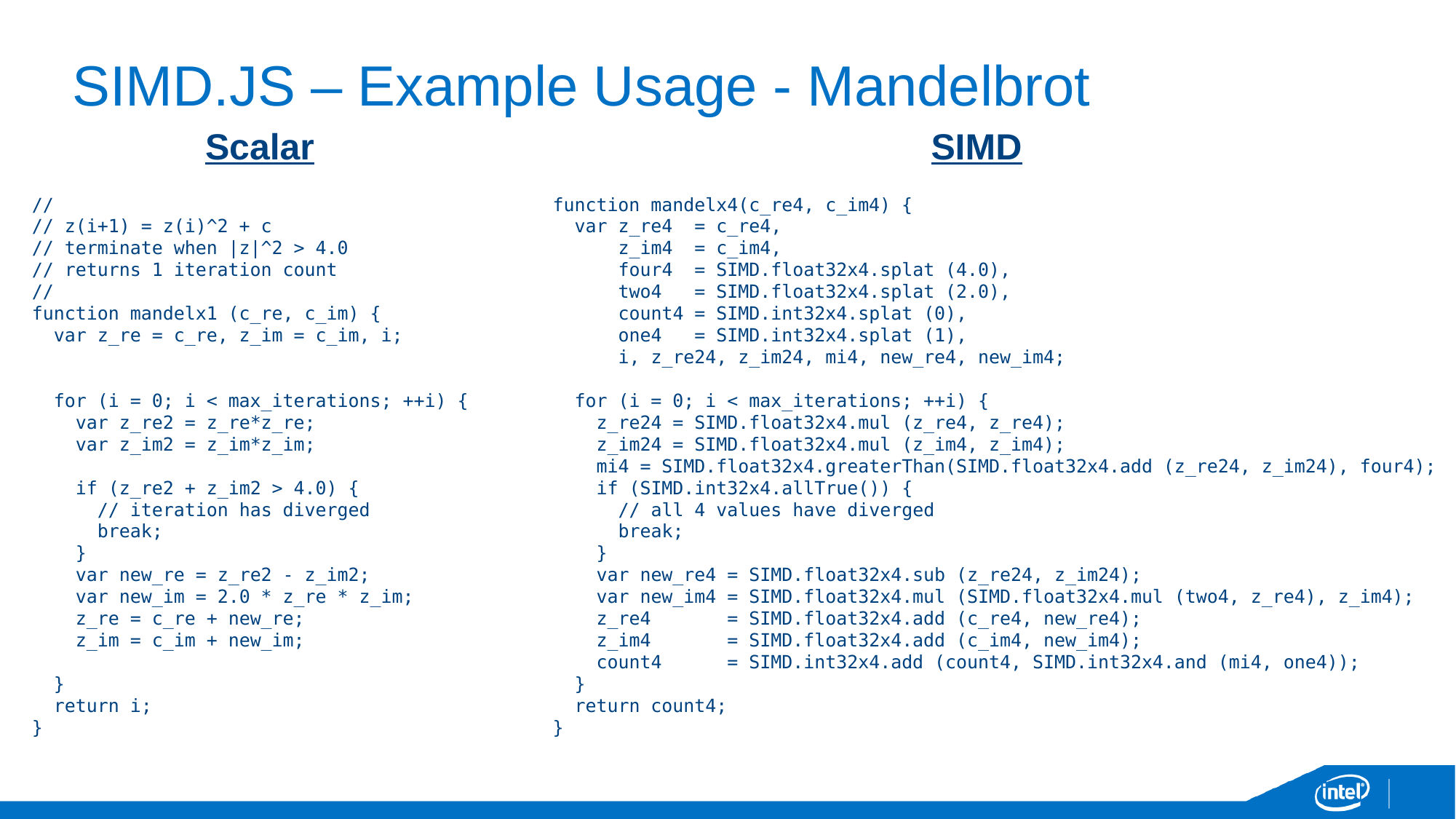

# SIMD.JS – Example Usage - Mandelbrot
Scalar
SIMD
function mandelx4(c_re4, c_im4) {
  var z_re4  = c_re4,
      z_im4  = c_im4,
      four4  = SIMD.float32x4.splat (4.0),
      two4   = SIMD.float32x4.splat (2.0),
      count4 = SIMD.int32x4.splat (0),
      one4   = SIMD.int32x4.splat (1),
      i, z_re24, z_im24, mi4, new_re4, new_im4;

  for (i = 0; i < max_iterations; ++i) {
    z_re24 = SIMD.float32x4.mul (z_re4, z_re4);
    z_im24 = SIMD.float32x4.mul (z_im4, z_im4);
    mi4 = SIMD.float32x4.greaterThan(SIMD.float32x4.add (z_re24, z_im24), four4);
    if (SIMD.int32x4.allTrue()) {
      // all 4 values have diverged
      break;
    }
    var new_re4 = SIMD.float32x4.sub (z_re24, z_im24);
    var new_im4 = SIMD.float32x4.mul (SIMD.float32x4.mul (two4, z_re4), z_im4);
    z_re4       = SIMD.float32x4.add (c_re4, new_re4);
    z_im4       = SIMD.float32x4.add (c_im4, new_im4);
    count4      = SIMD.int32x4.add (count4, SIMD.int32x4.and (mi4, one4));
  }
  return count4;
}
//
// z(i+1) = z(i)^2 + c
// terminate when |z|^2 > 4.0
// returns 1 iteration count
//
function mandelx1 (c_re, c_im) {
  var z_re = c_re, z_im = c_im, i;

  for (i = 0; i < max_iterations; ++i) {
    var z_re2 = z_re*z_re;
    var z_im2 = z_im*z_im;

    if (z_re2 + z_im2 > 4.0) {
      // iteration has diverged
      break;
    }
    var new_re = z_re2 - z_im2;
    var new_im = 2.0 * z_re * z_im;
    z_re = c_re + new_re;
    z_im = c_im + new_im;

  }
  return i;
}